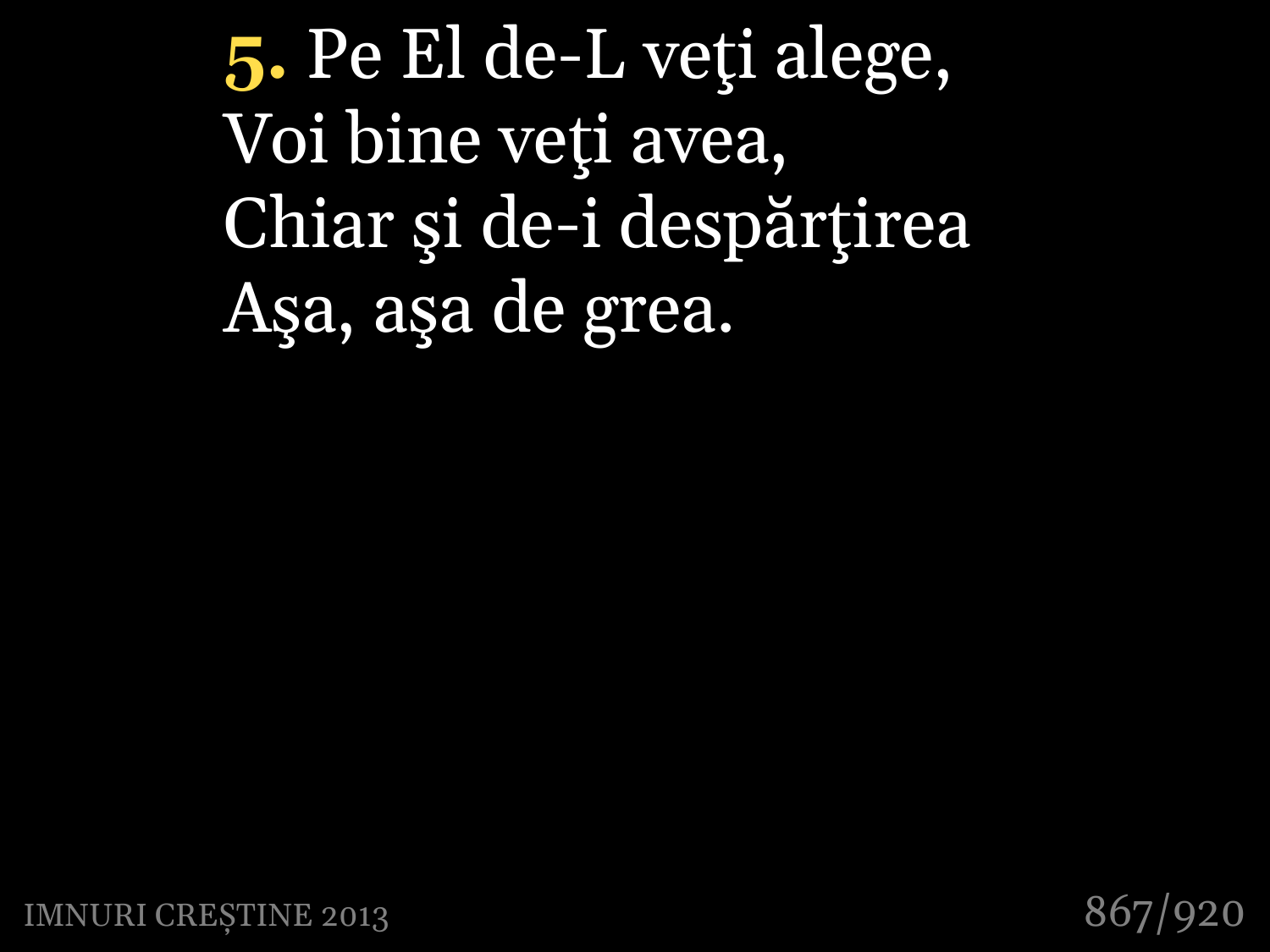

5. Pe El de-L veţi alege,
Voi bine veţi avea,
Chiar şi de-i despărţirea
Aşa, aşa de grea.
867/920
IMNURI CREȘTINE 2013